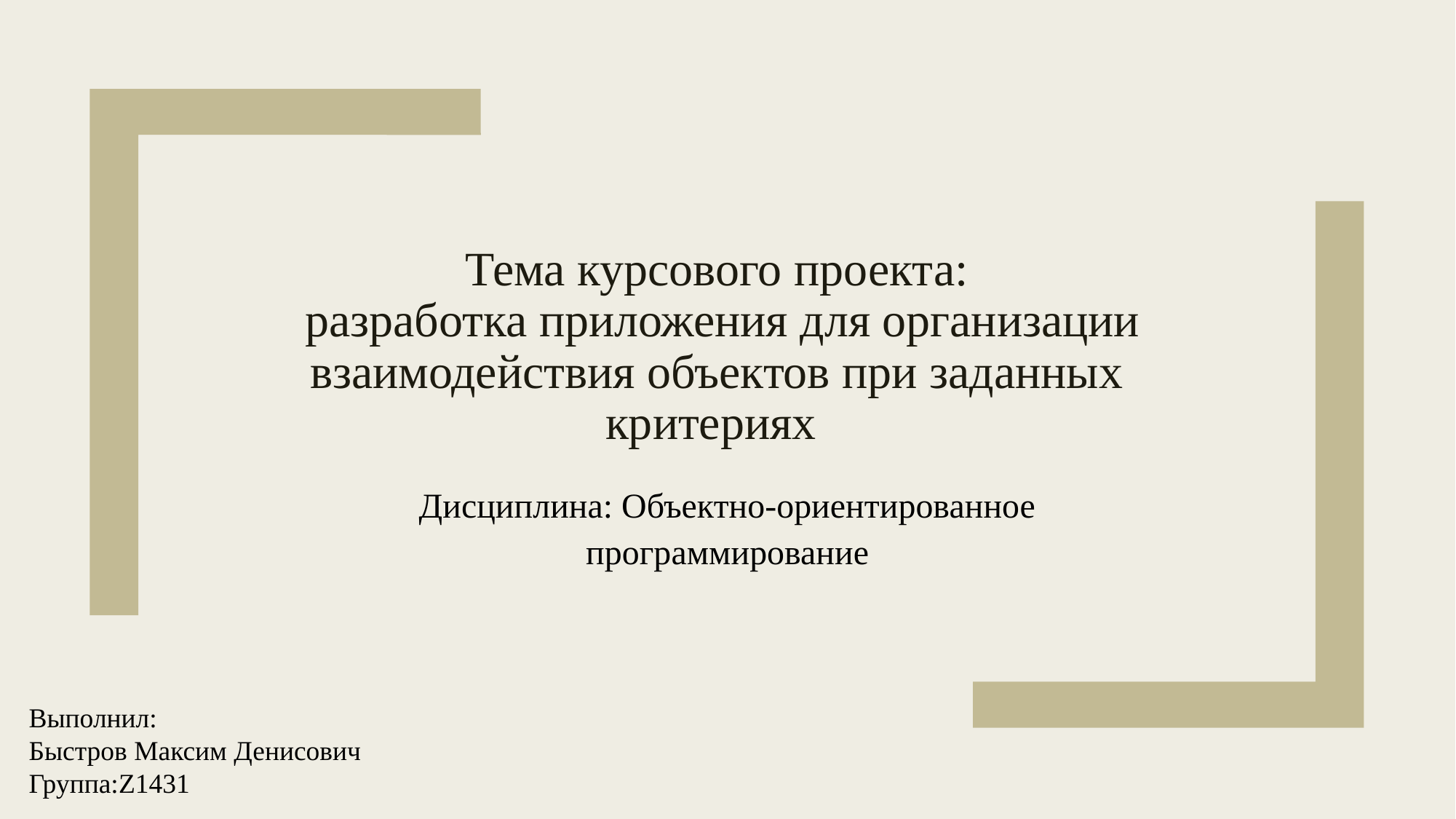

# Тема курсового проекта: разработка приложения для организации взаимодействия объектов при заданных критериях
Дисциплина: Объектно-ориентированное программирование
Выполнил:
Быстров Максим Денисович
Группа:Z1431